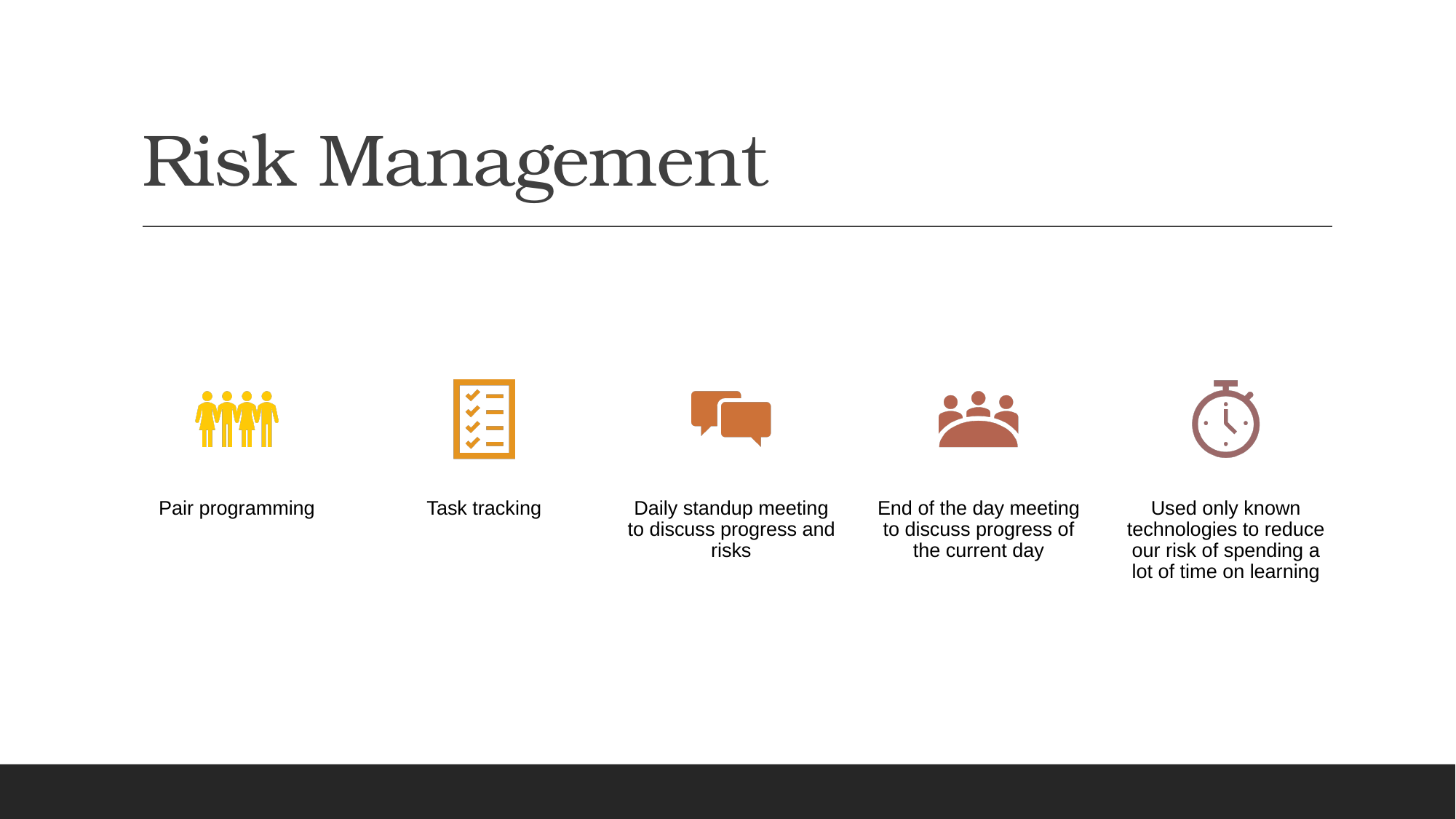

# Risk Management
Pair programming
Task tracking
Daily standup meeting to discuss progress and risks
End of the day meeting to discuss progress of the current day
Used only known technologies to reduce our risk of spending a lot of time on learning